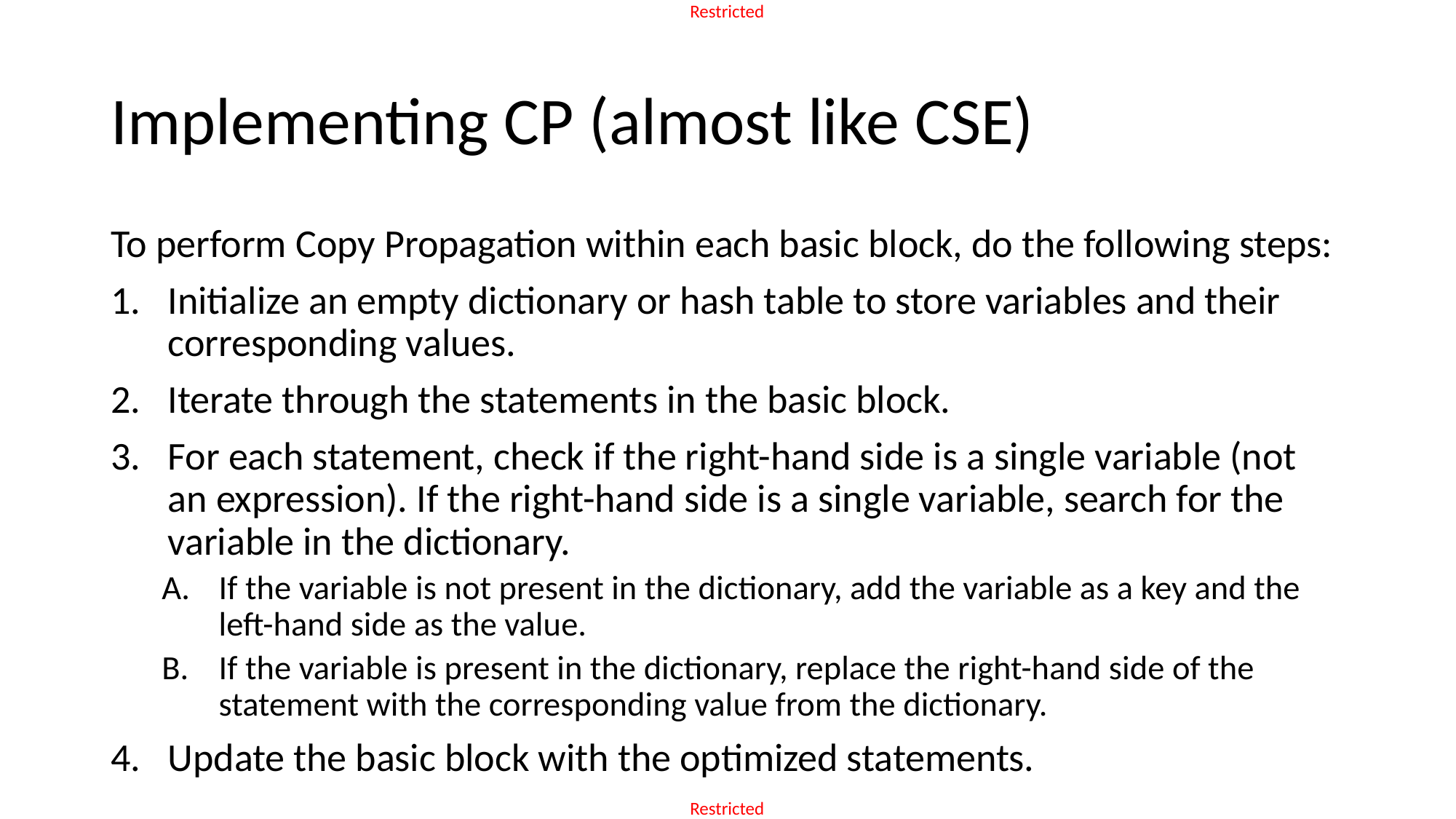

# Implementing CP (almost like CSE)
To perform Copy Propagation within each basic block, do the following steps:
Initialize an empty dictionary or hash table to store variables and their corresponding values.
Iterate through the statements in the basic block.
For each statement, check if the right-hand side is a single variable (not an expression). If the right-hand side is a single variable, search for the variable in the dictionary.
If the variable is not present in the dictionary, add the variable as a key and the left-hand side as the value.
If the variable is present in the dictionary, replace the right-hand side of the statement with the corresponding value from the dictionary.
Update the basic block with the optimized statements.